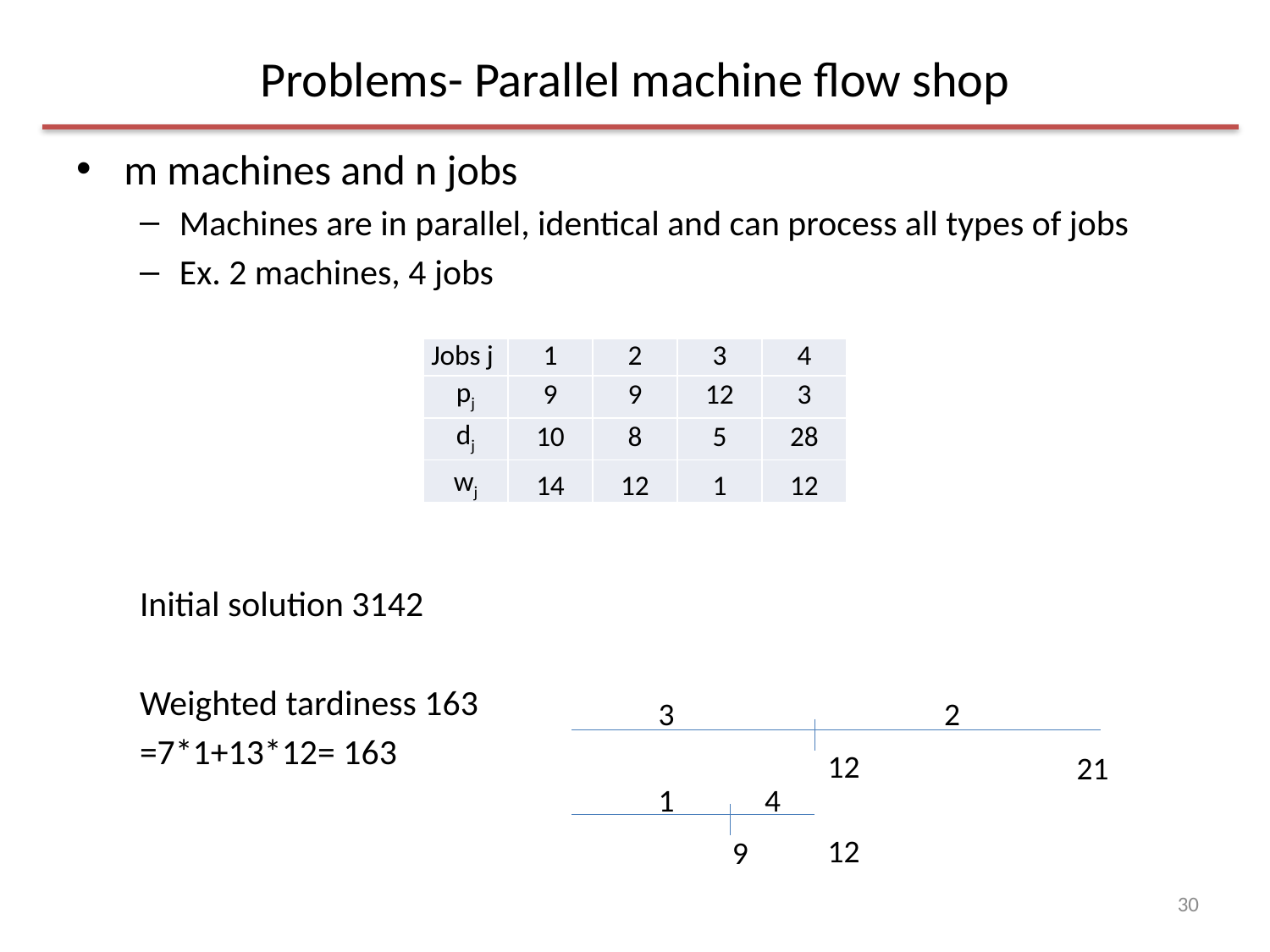

# Problems- Parallel machine flow shop
m machines and n jobs
Machines are in parallel, identical and can process all types of jobs
Ex. 2 machines, 4 jobs

Initial solution 3142

Weighted tardiness 163
=7*1+13*12= 163

| Jobs j | 1 | 2 | 3 | 4 |
| --- | --- | --- | --- | --- |
| pj | 9 | 9 | 12 | 3 |
| dj | 10 | 8 | 5 | 28 |
| wj | 14 | 12 | 1 | 12 |
3
2
12
21
1
4
12
9
30